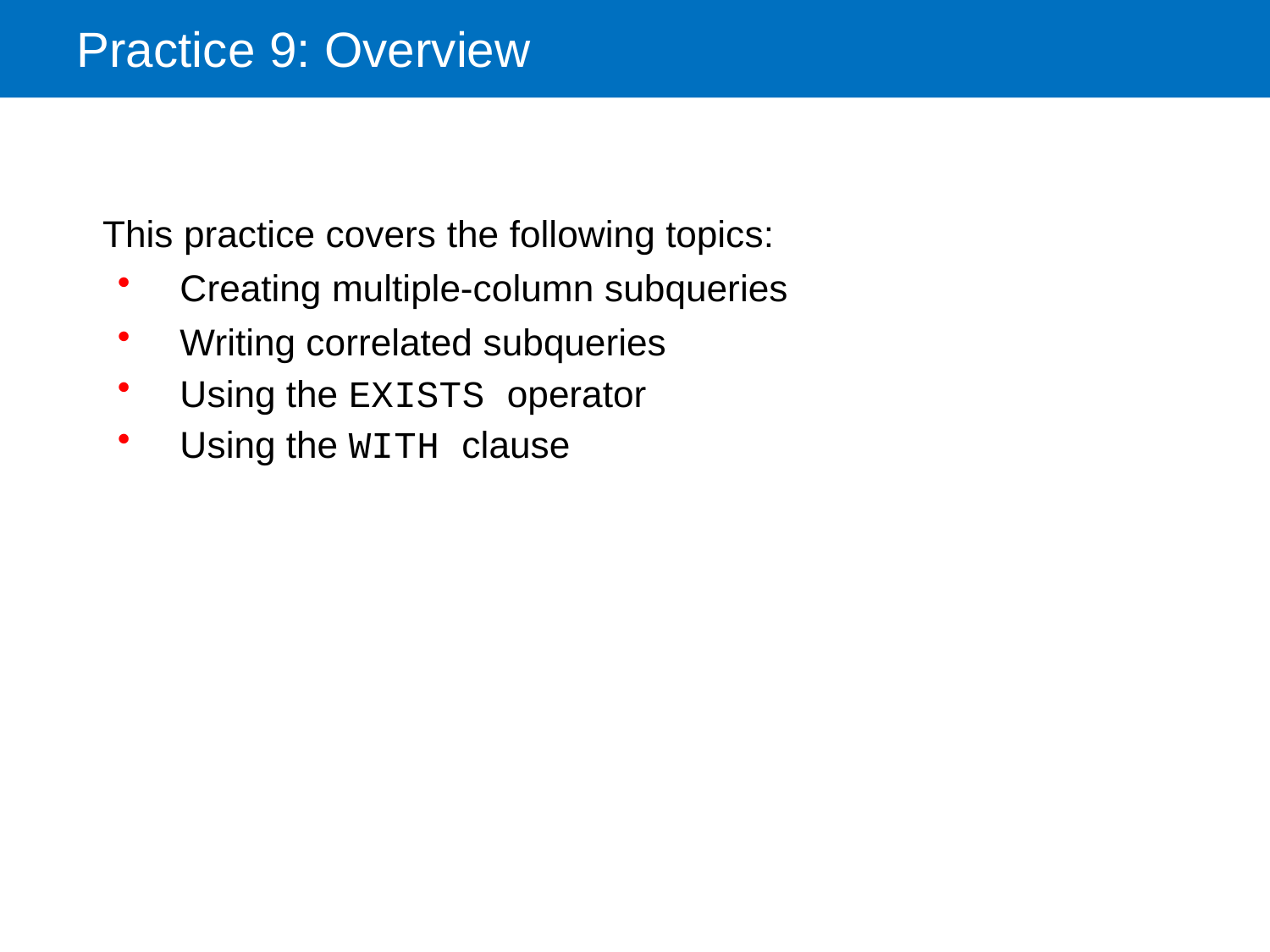

# Practice 9: Overview
This practice covers the following topics:
Creating multiple-column subqueries
Writing correlated subqueries
Using the EXISTS operator
Using the WITH clause